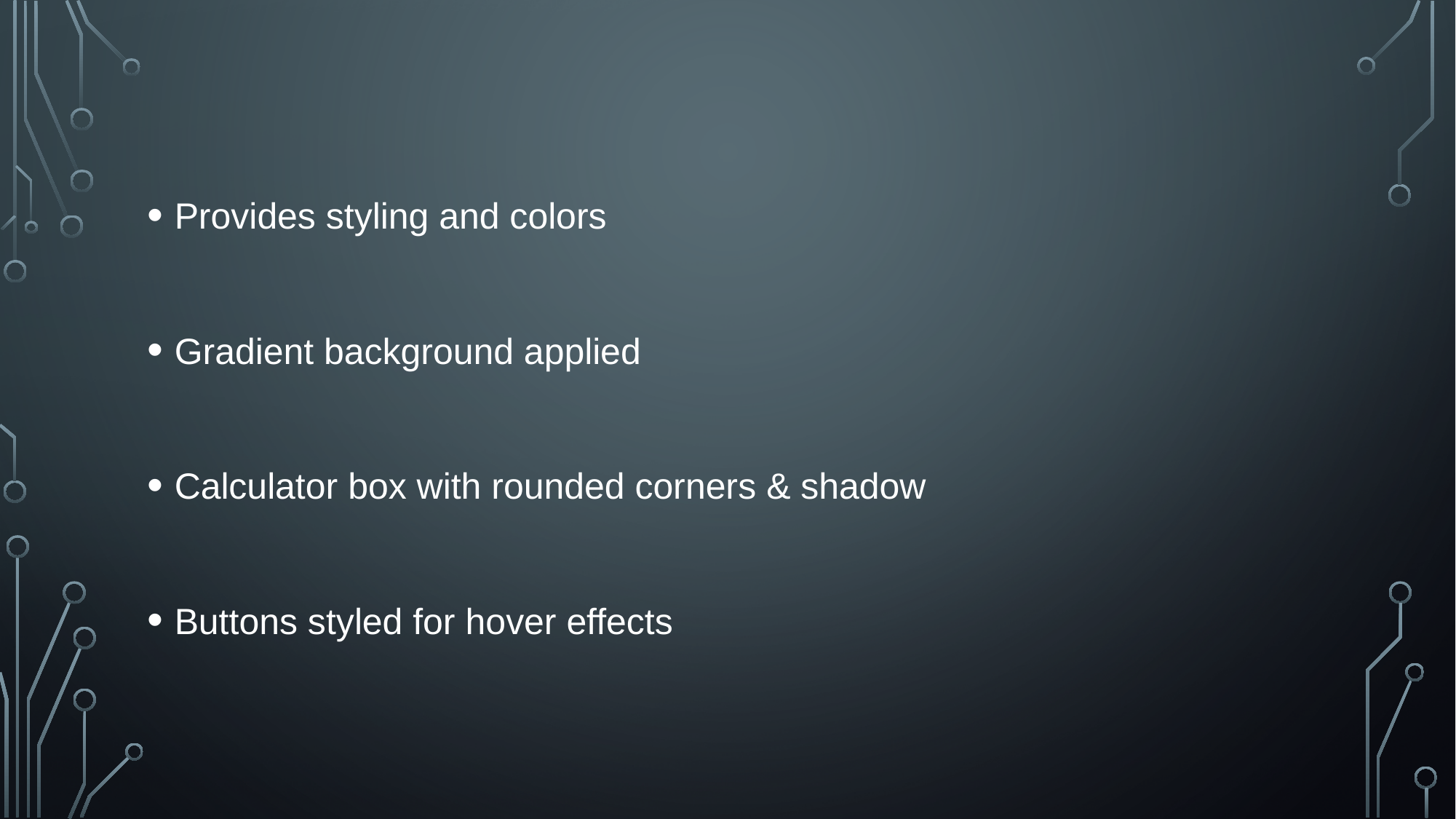

# Css overview :
Provides styling and colors

Gradient background applied

Calculator box with rounded corners & shadow

Buttons styled for hover effects